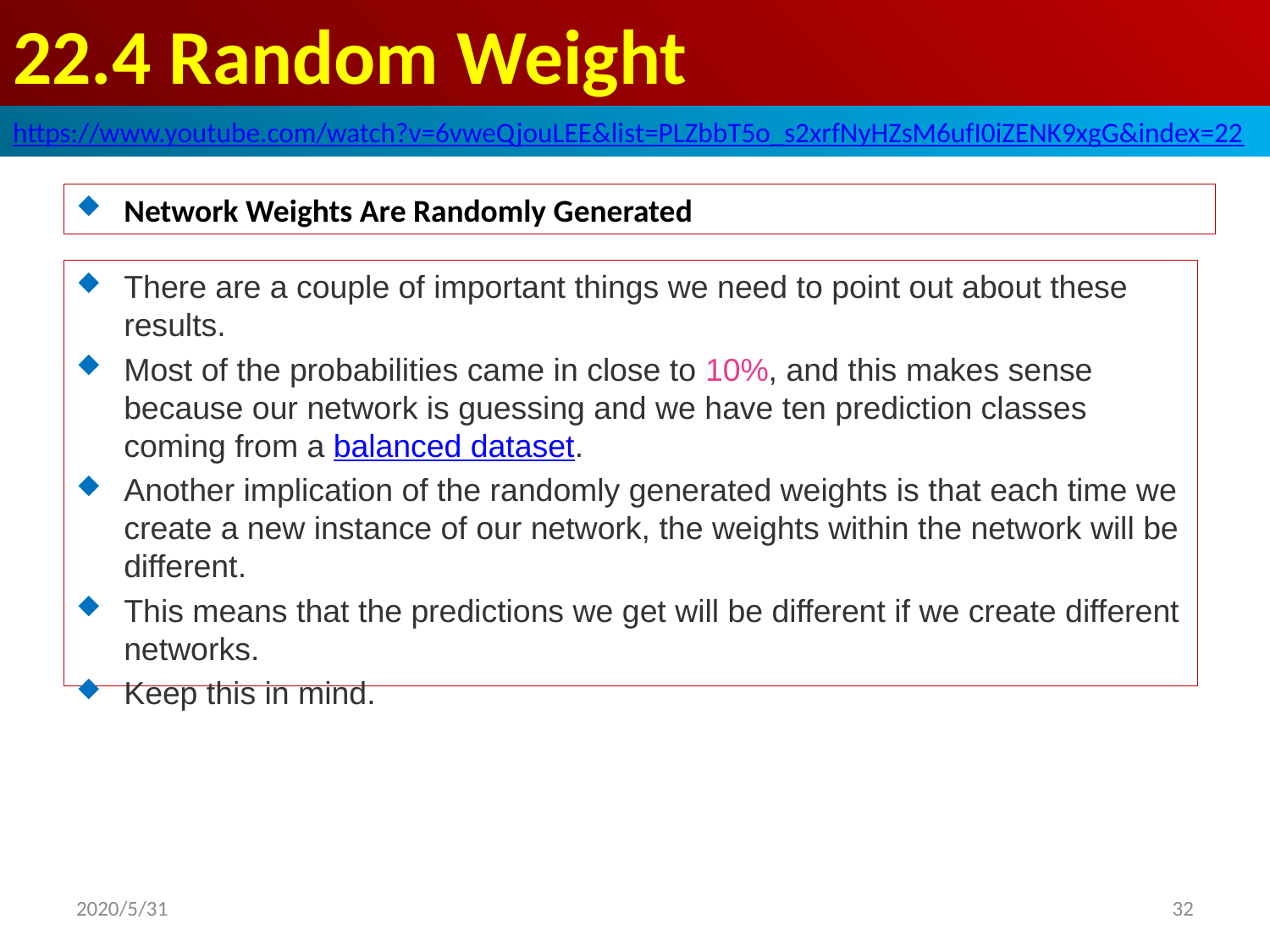

# 22.4 Random Weight
https://www.youtube.com/watch?v=6vweQjouLEE&list=PLZbbT5o_s2xrfNyHZsM6ufI0iZENK9xgG&index=22
Network Weights Are Randomly Generated
There are a couple of important things we need to point out about these results.
Most of the probabilities came in close to 10%, and this makes sense because our network is guessing and we have ten prediction classes coming from a balanced dataset.
Another implication of the randomly generated weights is that each time we create a new instance of our network, the weights within the network will be different.
This means that the predictions we get will be different if we create different networks.
Keep this in mind.
2020/5/31
32